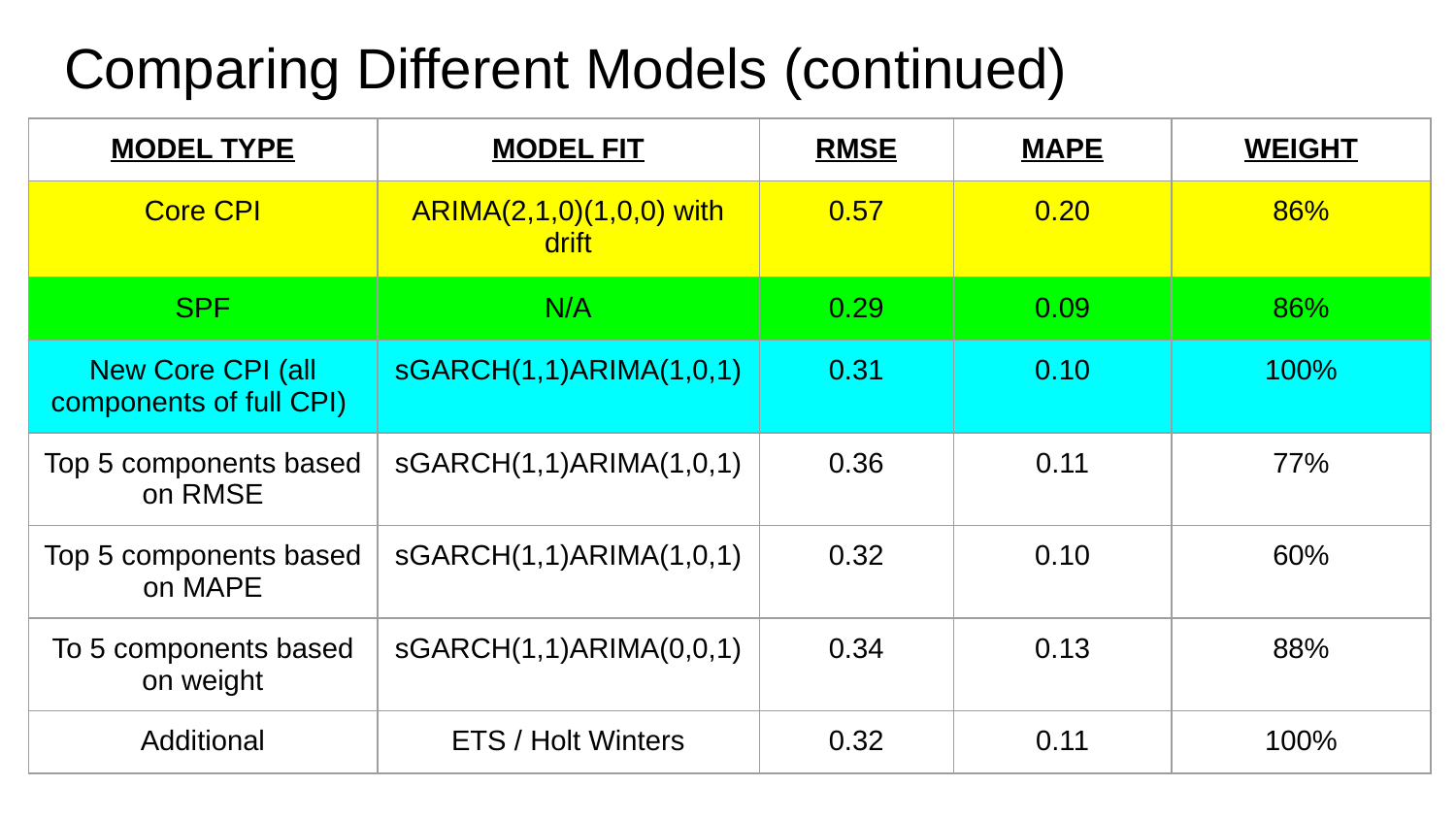

# Comparing Different Models (continued)
| MODEL TYPE | MODEL FIT | RMSE | MAPE | WEIGHT |
| --- | --- | --- | --- | --- |
| Core CPI | ARIMA(2,1,0)(1,0,0) with drift | 0.57 | 0.20 | 86% |
| SPF | N/A | 0.29 | 0.09 | 86% |
| New Core CPI (all components of full CPI) | sGARCH(1,1)ARIMA(1,0,1) | 0.31 | 0.10 | 100% |
| Top 5 components based on RMSE | sGARCH(1,1)ARIMA(1,0,1) | 0.36 | 0.11 | 77% |
| Top 5 components based on MAPE | sGARCH(1,1)ARIMA(1,0,1) | 0.32 | 0.10 | 60% |
| To 5 components based on weight | sGARCH(1,1)ARIMA(0,0,1) | 0.34 | 0.13 | 88% |
| Additional | ETS / Holt Winters | 0.32 | 0.11 | 100% |